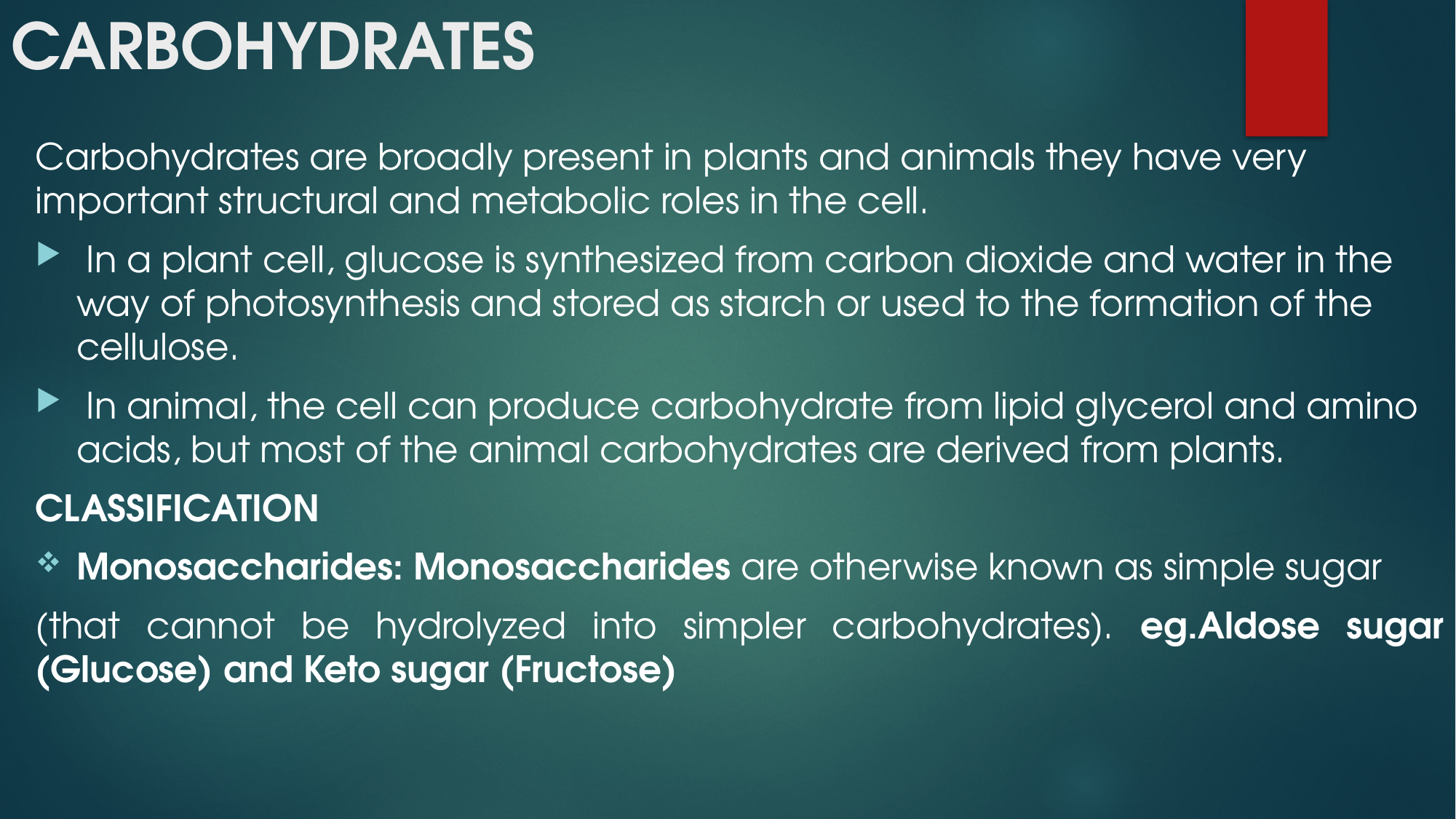

# CARBOHYDRATES

Carbohydrates are broadly present in plants and animals they have very important structural and metabolic roles in the cell.
 In a plant cell, glucose is synthesized from carbon dioxide and water in the way of photosynthesis and stored as starch or used to the formation of the cellulose.
 In animal, the cell can produce carbohydrate from lipid glycerol and amino acids, but most of the animal carbohydrates are derived from plants.
CLASSIFICATION
Monosaccharides: Monosaccharides are otherwise known as simple sugar
(that cannot be hydrolyzed into simpler carbohydrates). eg.Aldose sugar (Glucose) and Keto sugar (Fructose)